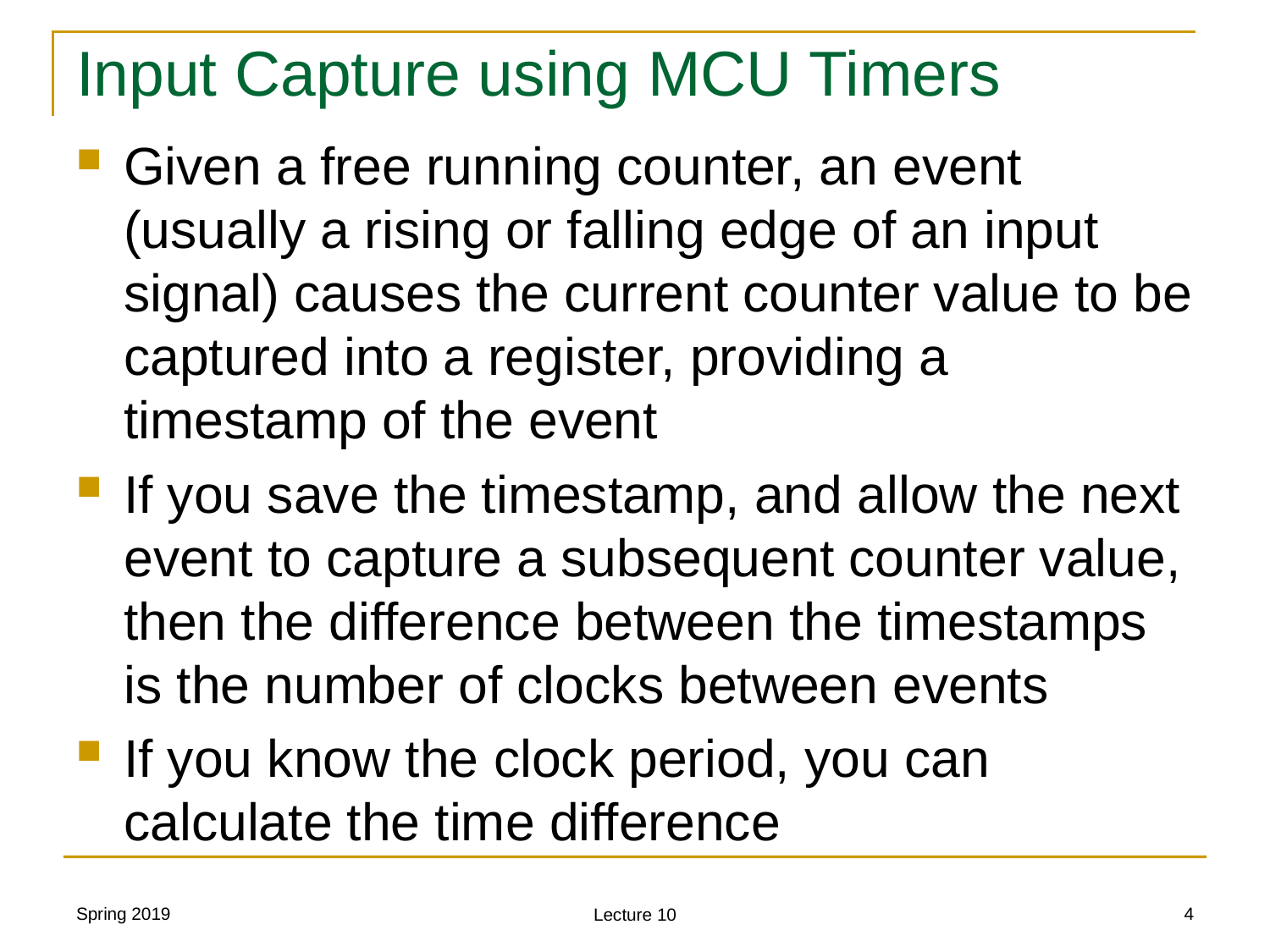

# Input Capture using MCU Timers
Given a free running counter, an event (usually a rising or falling edge of an input signal) causes the current counter value to be captured into a register, providing a timestamp of the event
If you save the timestamp, and allow the next event to capture a subsequent counter value, then the difference between the timestamps is the number of clocks between events
If you know the clock period, you can calculate the time difference
Spring 2019
4
Lecture 10